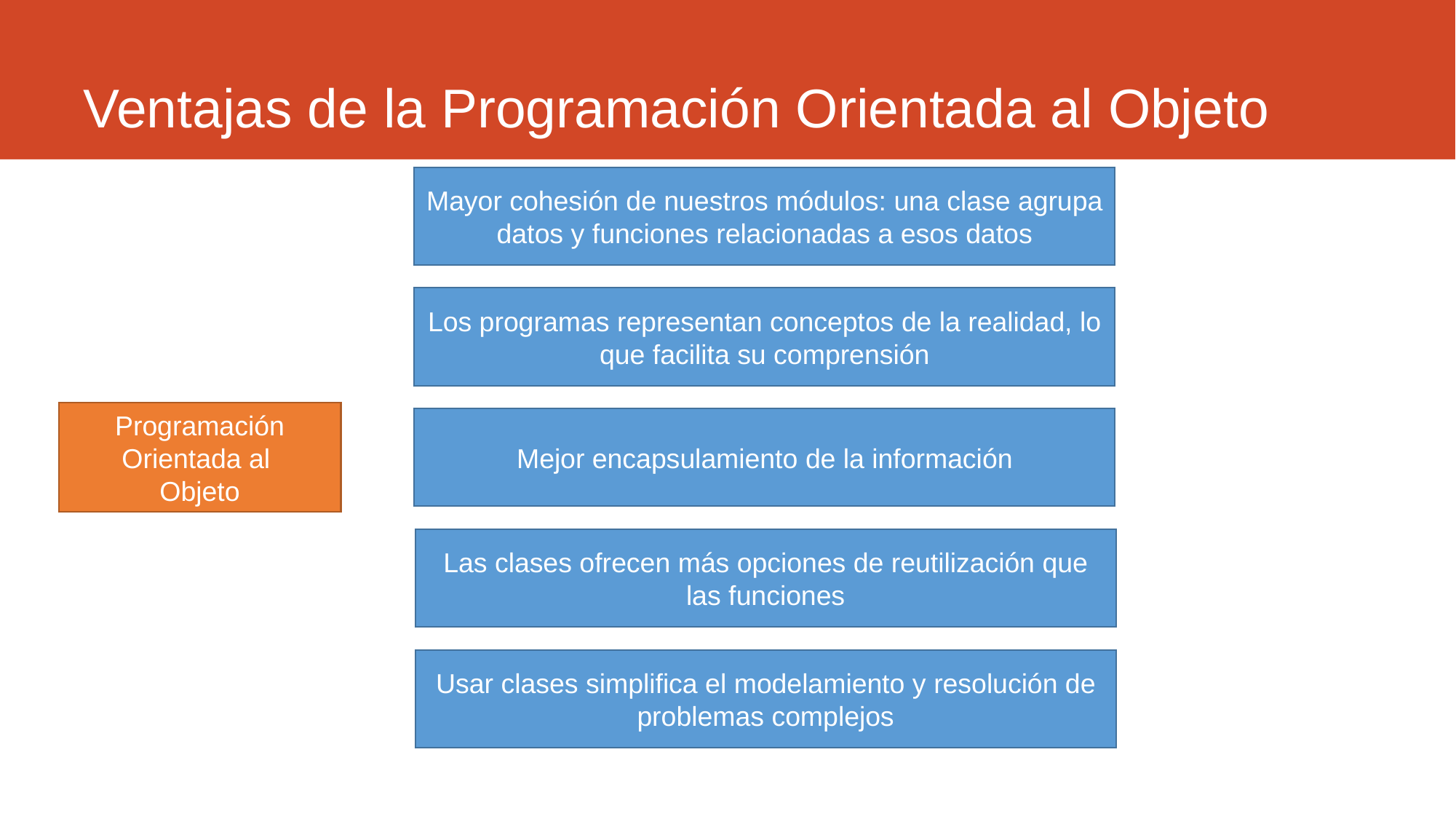

# Ventajas de la Programación Orientada al Objeto
Mayor cohesión de nuestros módulos: una clase agrupa datos y funciones relacionadas a esos datos
Los programas representan conceptos de la realidad, lo que facilita su comprensión
Programación
Orientada al
Objeto
Mejor encapsulamiento de la información
Las clases ofrecen más opciones de reutilización que las funciones
Usar clases simplifica el modelamiento y resolución de problemas complejos